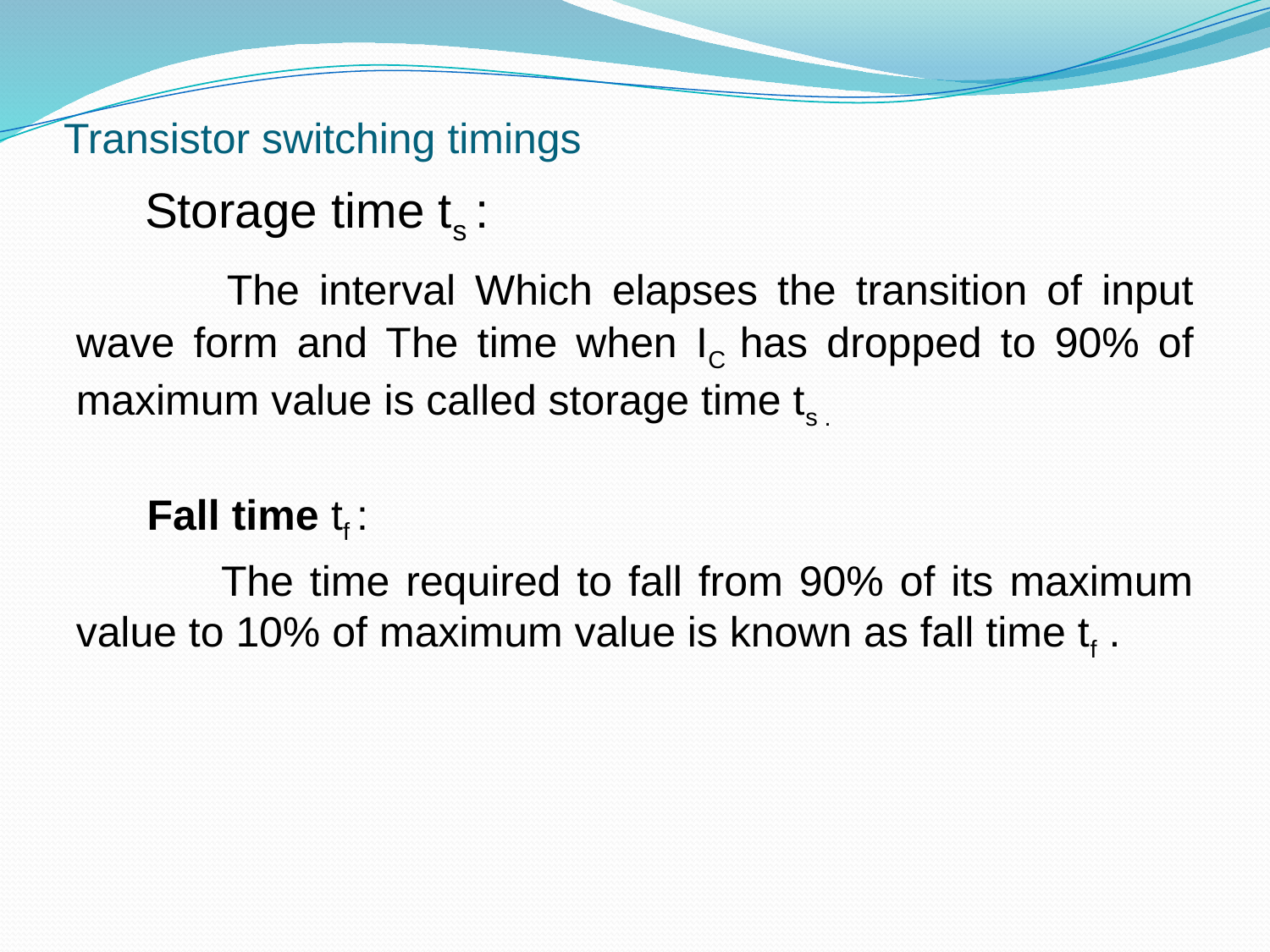

# Transistor switching timings

     Storage time ts :
       The interval Which elapses the transition of input wave form and The time when IC has dropped to 90% of maximum value is called storage time ts .

      Fall time tf :
         The time required to fall from 90% of its maximum value to 10% of maximum value is known as fall time tf .